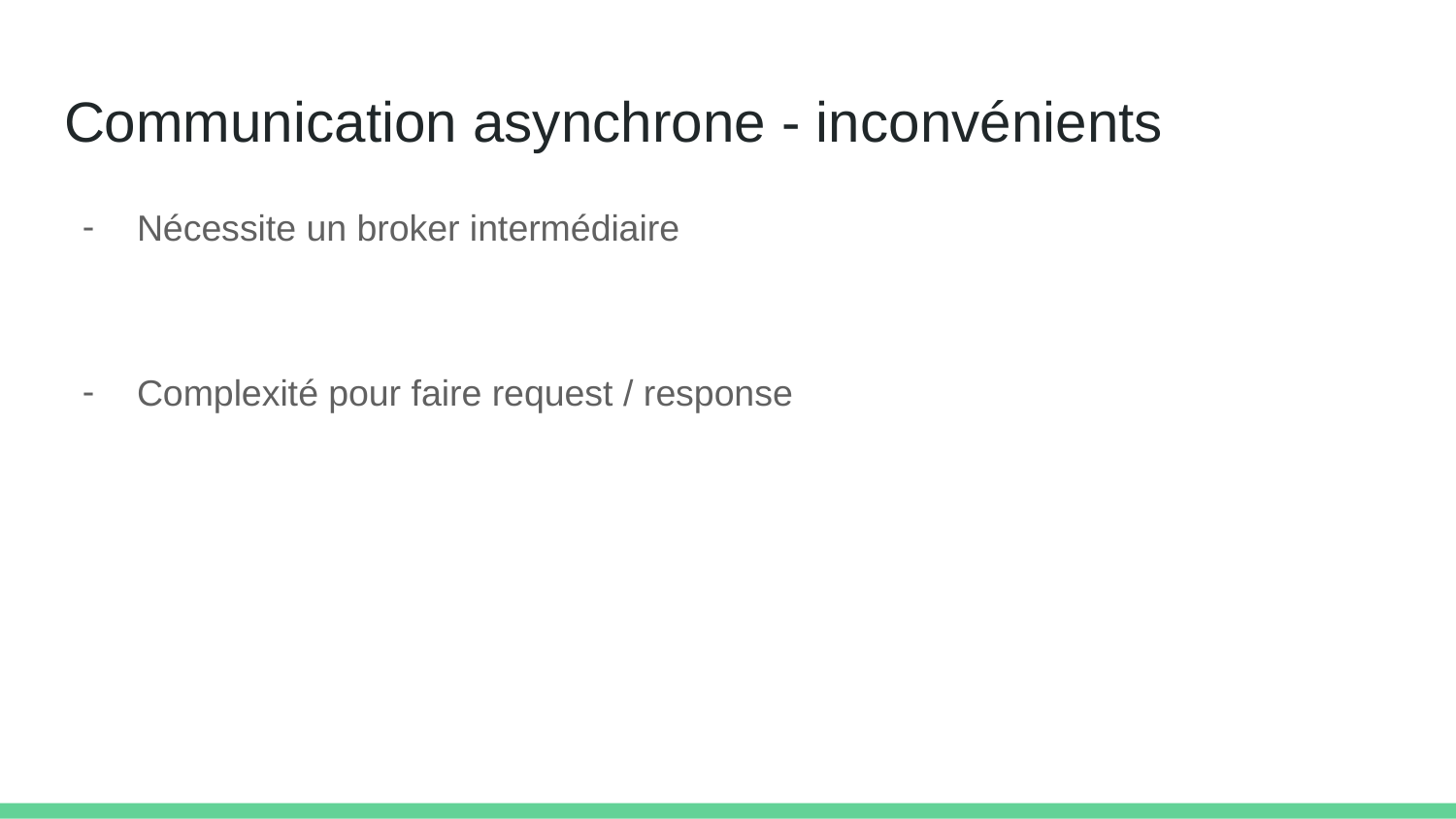

# Communication asynchrone - inconvénients
Nécessite un broker intermédiaire

Complexité pour faire request / response